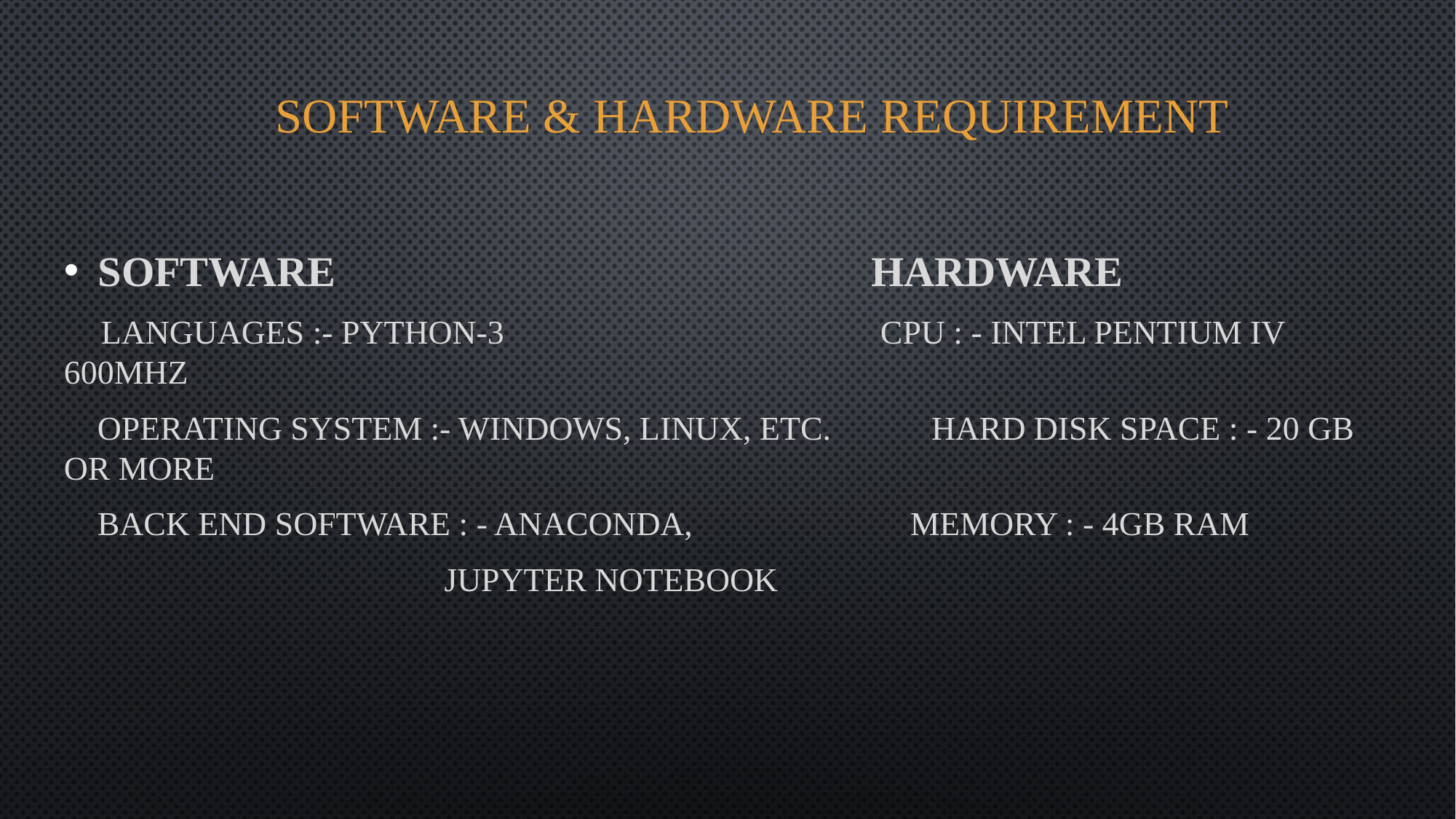

# SOFTWARE & HARDWARE REQUIREMENT
Software                                                                hardware
    Languages :- Python-3                                             CPU : - Intel Pentium IV 600MHz
    Operating System :- Windows, Linux, etc.            Hard Disk Space : - 20 GB or More
    Back End Software : - Anaconda,                          Memory : - 4GB RAM
                                         Jupyter Notebook